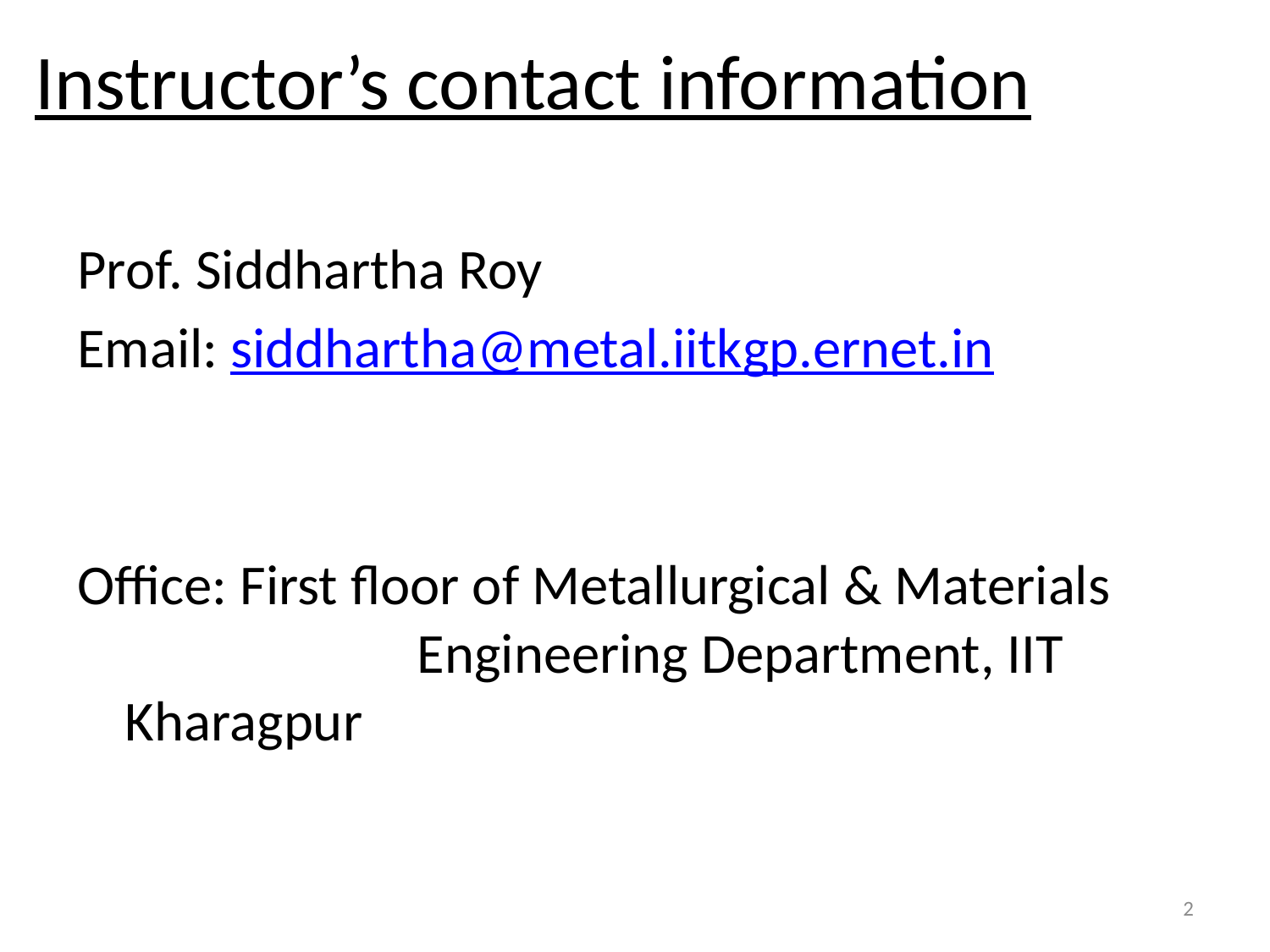

Instructor’s contact information
Prof. Siddhartha Roy
Email: siddhartha@metal.iitkgp.ernet.in

Office: First floor of Metallurgical & Materials    		   Engineering Department, IIT Kharagpur

2